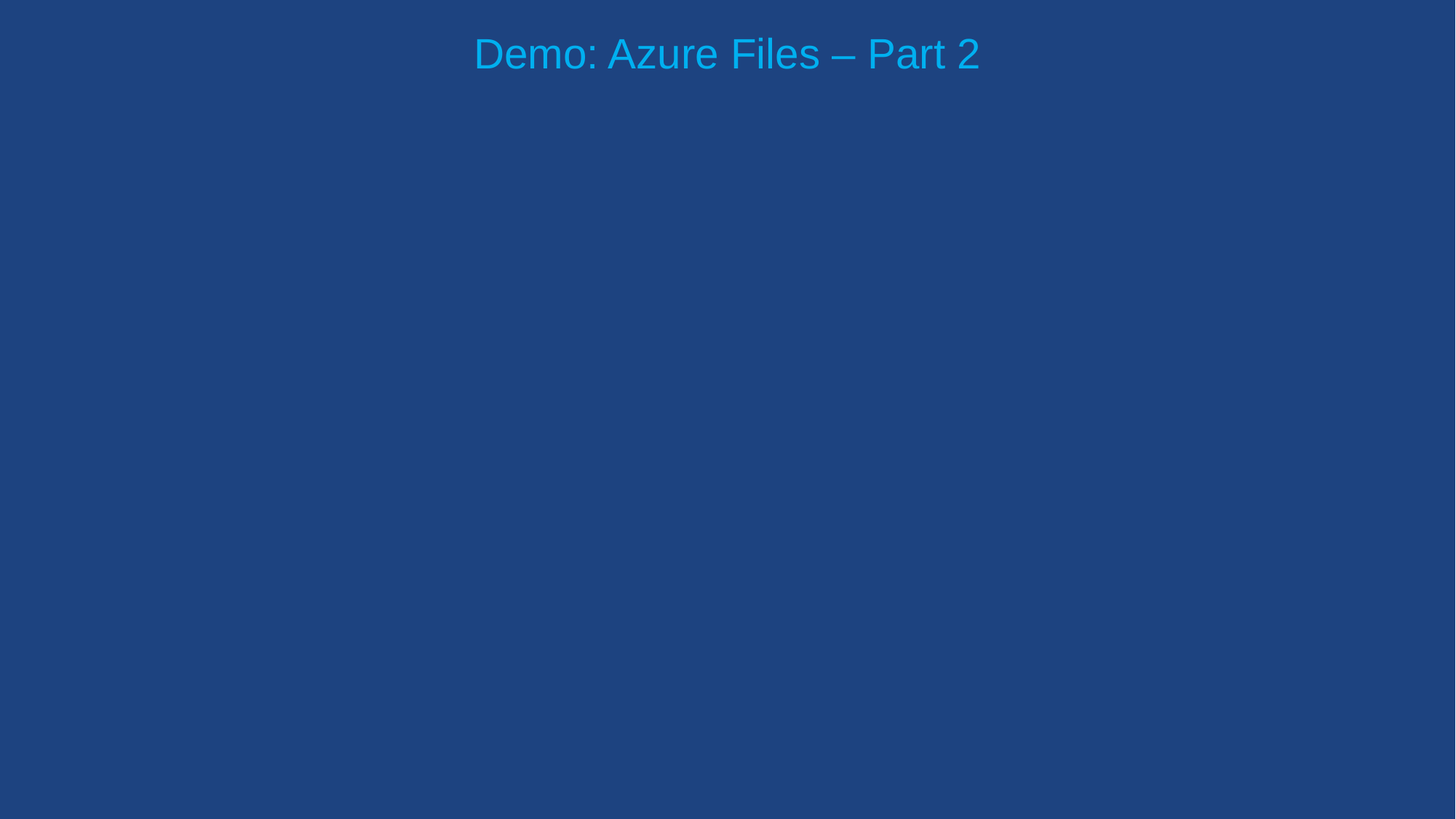

# Demo: Azure Files – Part 2